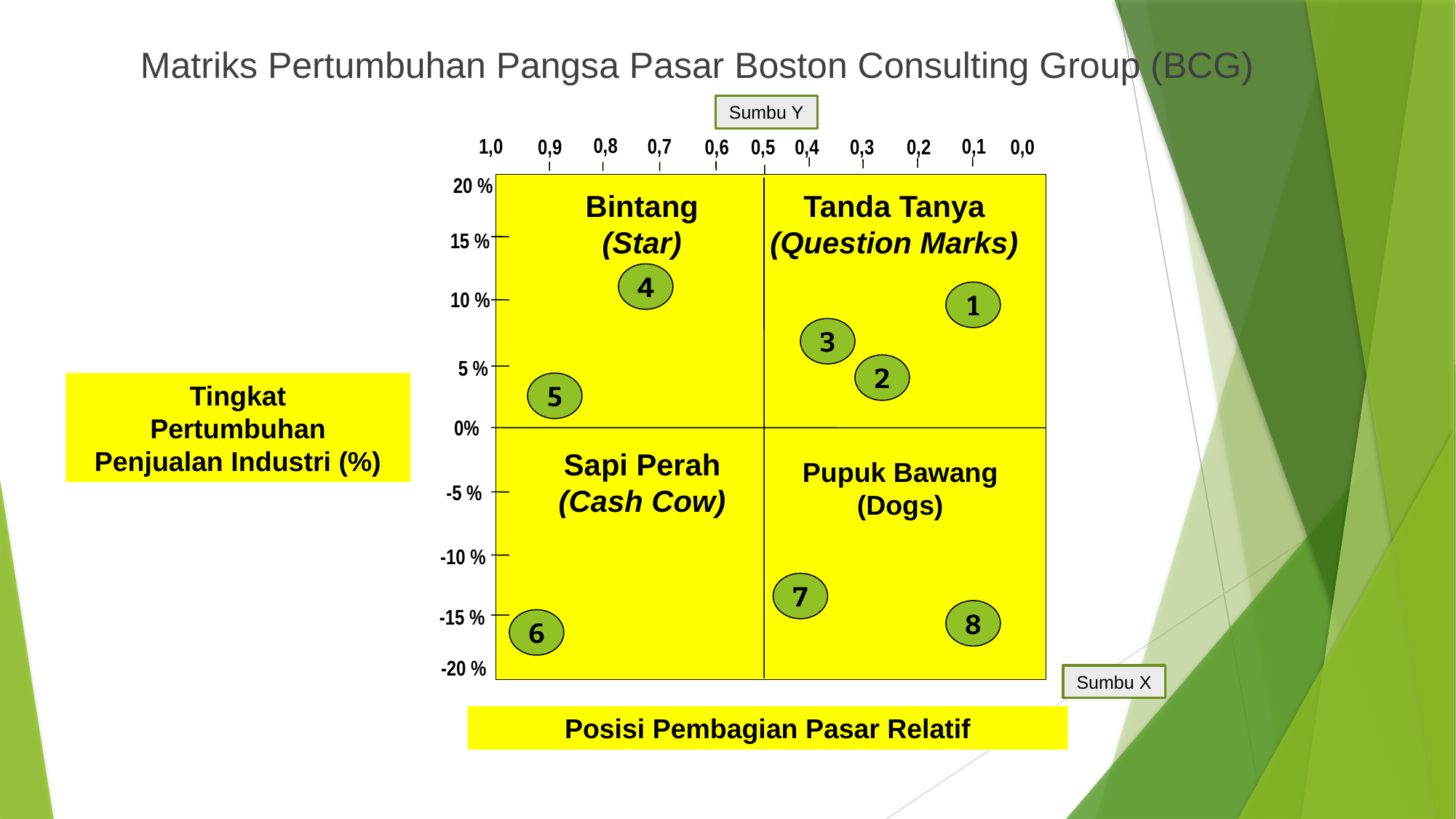

Matriks Pertumbuhan Pangsa Pasar Boston Consulting Group (BCG)
Sumbu Y
0,8
0,1
0,7
1,0
0,3
0,0
0,5
0,2
0,6
0,9
0,4

   20 %

Bintang
(Star)
Tanda Tanya
(Question Marks)
   15 %

4
   10 %
1

3
   5 %
2

Tingkat
Pertumbuhan
Penjualan Industri (%)
5
   0%

Sapi Perah
(Cash Cow)
Pupuk Bawang
(Dogs)
   -5 %

   -10 %

7
-15 %
8
6

-20 %
Sumbu X
Posisi Pembagian Pasar Relatif